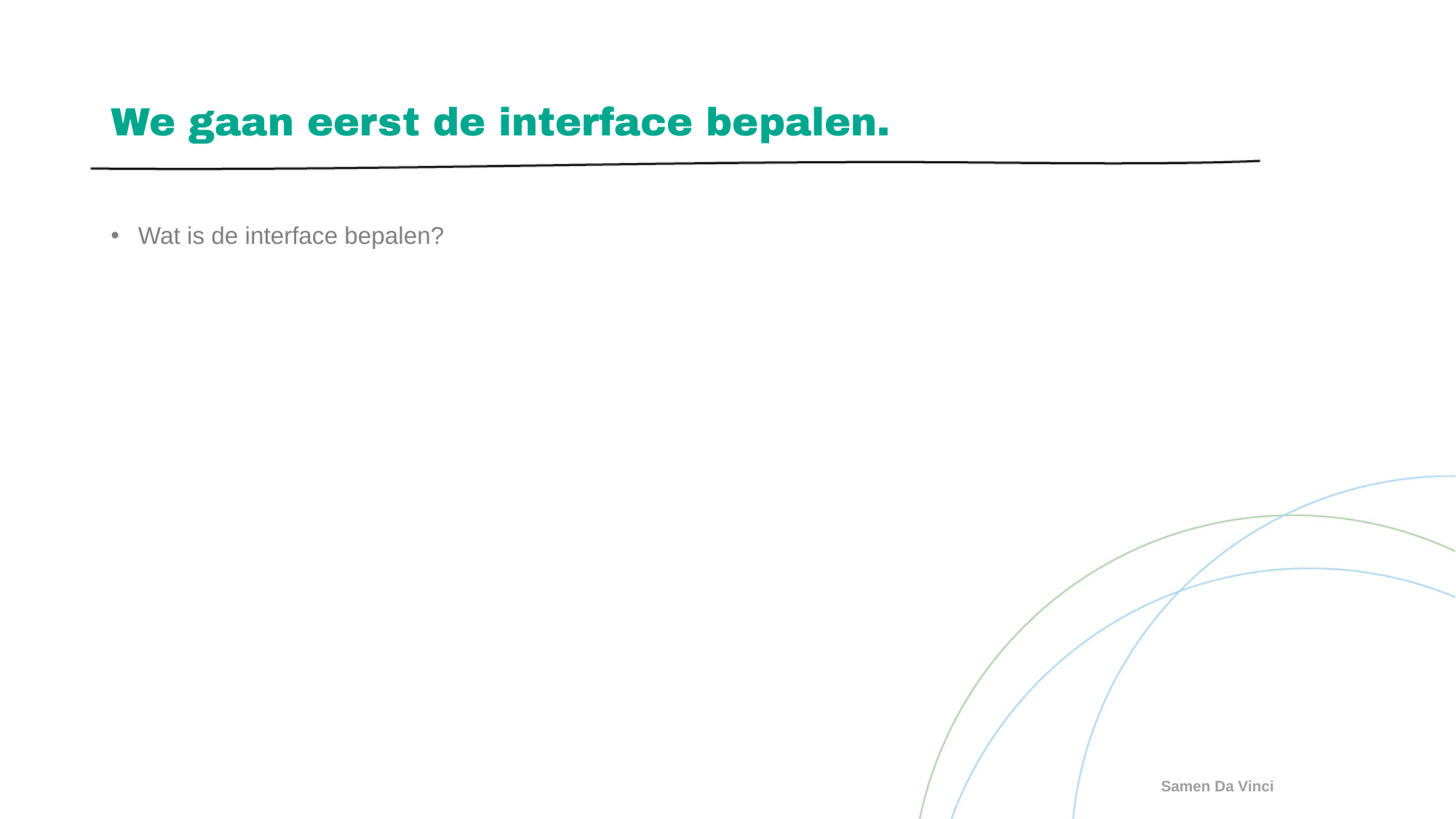

# We gaan eerst de interface bepalen.
Wat is de interface bepalen?